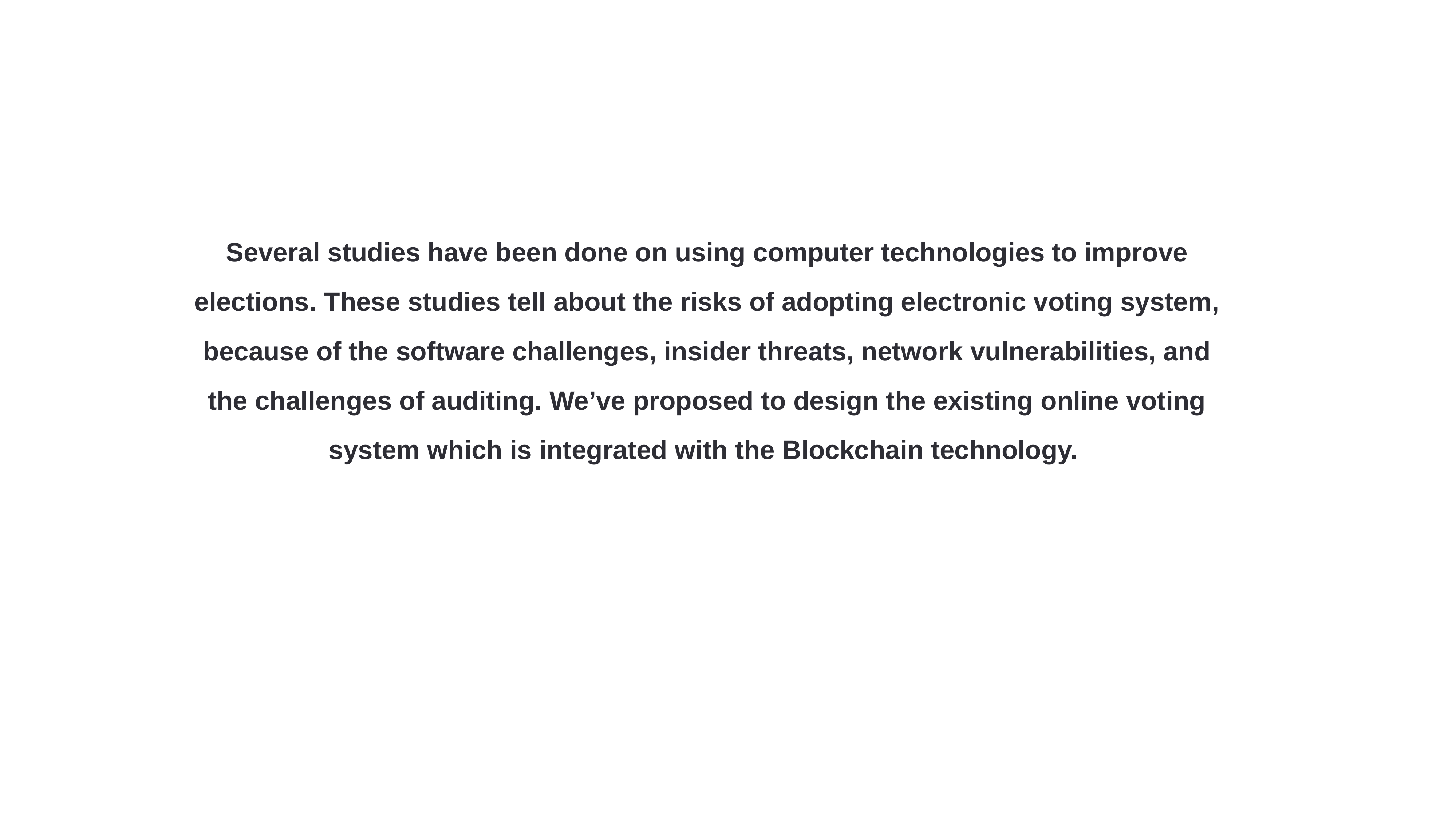

Several studies have been done on using computer technologies to improve elections. These studies tell about the risks of adopting electronic voting system, because of the software challenges, insider threats, network vulnerabilities, and the challenges of auditing. We’ve proposed to design the existing online voting system which is integrated with the Blockchain technology.